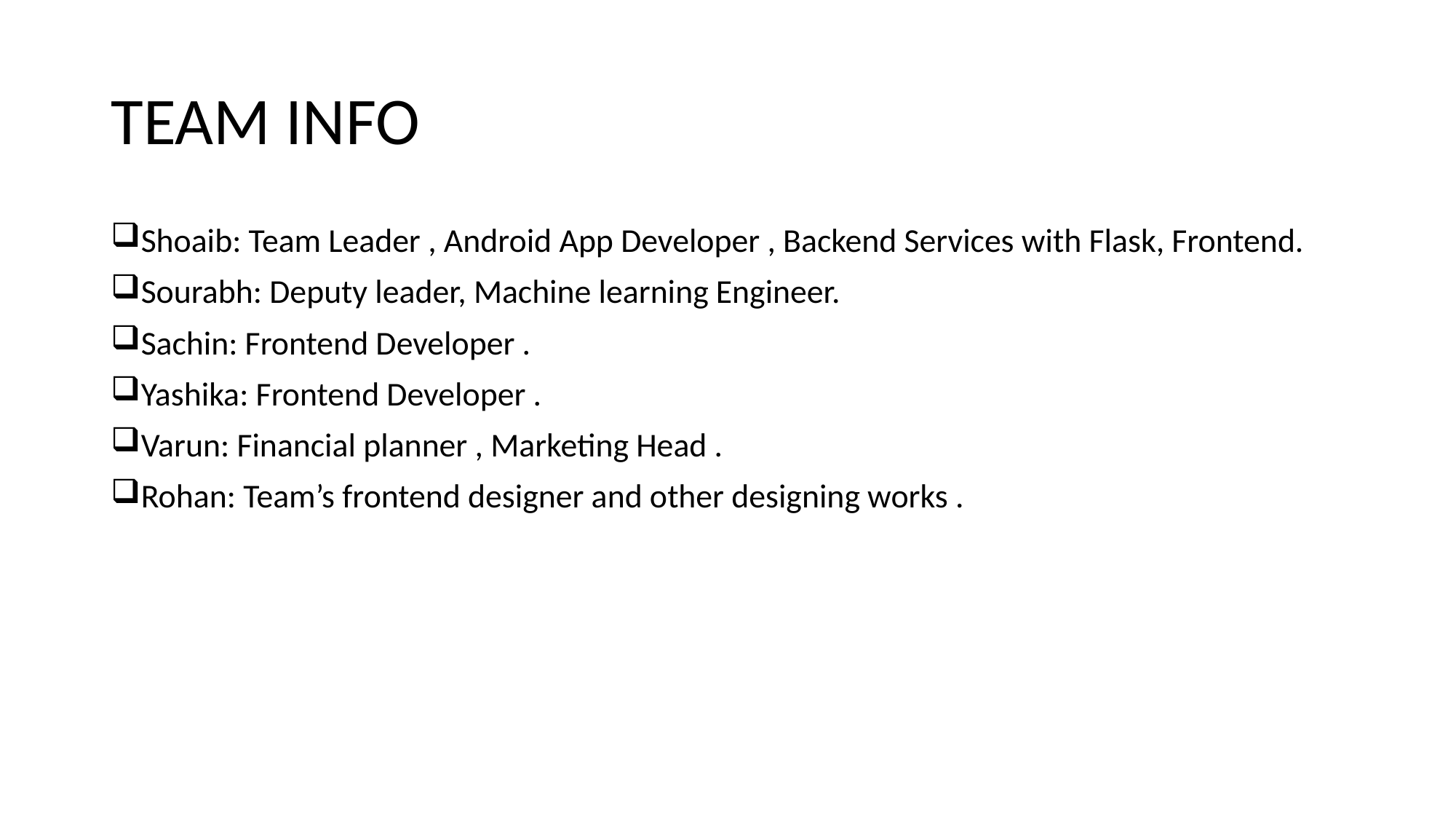

# TEAM INFO
Shoaib: Team Leader , Android App Developer , Backend Services with Flask, Frontend.
Sourabh: Deputy leader, Machine learning Engineer.
Sachin: Frontend Developer .
Yashika: Frontend Developer .
Varun: Financial planner , Marketing Head .
Rohan: Team’s frontend designer and other designing works .